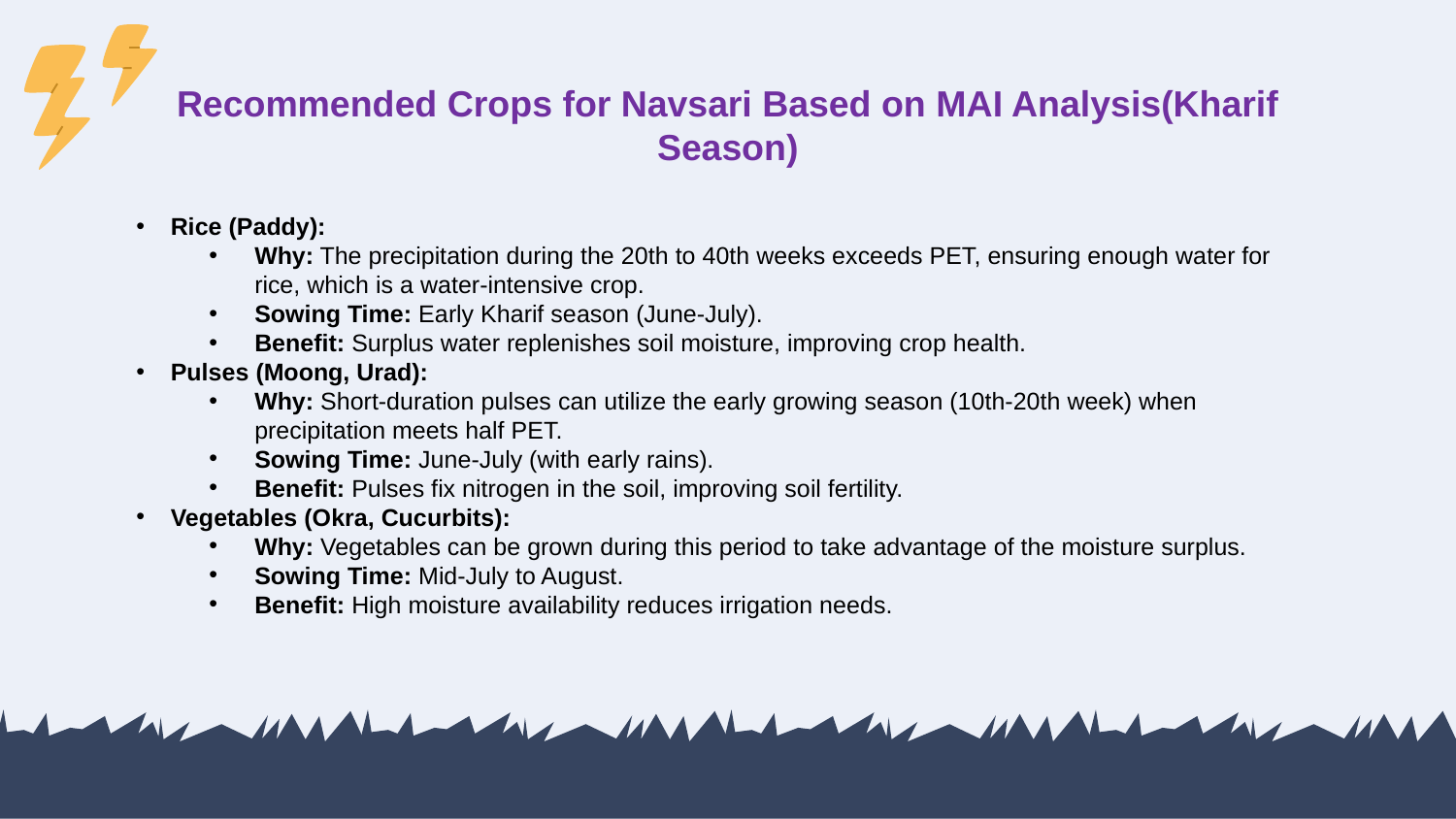

Recommended Crops for Navsari Based on MAI Analysis(Kharif Season)

Rice (Paddy):
Why: The precipitation during the 20th to 40th weeks exceeds PET, ensuring enough water for rice, which is a water-intensive crop.
Sowing Time: Early Kharif season (June-July).
Benefit: Surplus water replenishes soil moisture, improving crop health.
Pulses (Moong, Urad):
Why: Short-duration pulses can utilize the early growing season (10th-20th week) when precipitation meets half PET.
Sowing Time: June-July (with early rains).
Benefit: Pulses fix nitrogen in the soil, improving soil fertility.
Vegetables (Okra, Cucurbits):
Why: Vegetables can be grown during this period to take advantage of the moisture surplus.
Sowing Time: Mid-July to August.
Benefit: High moisture availability reduces irrigation needs.